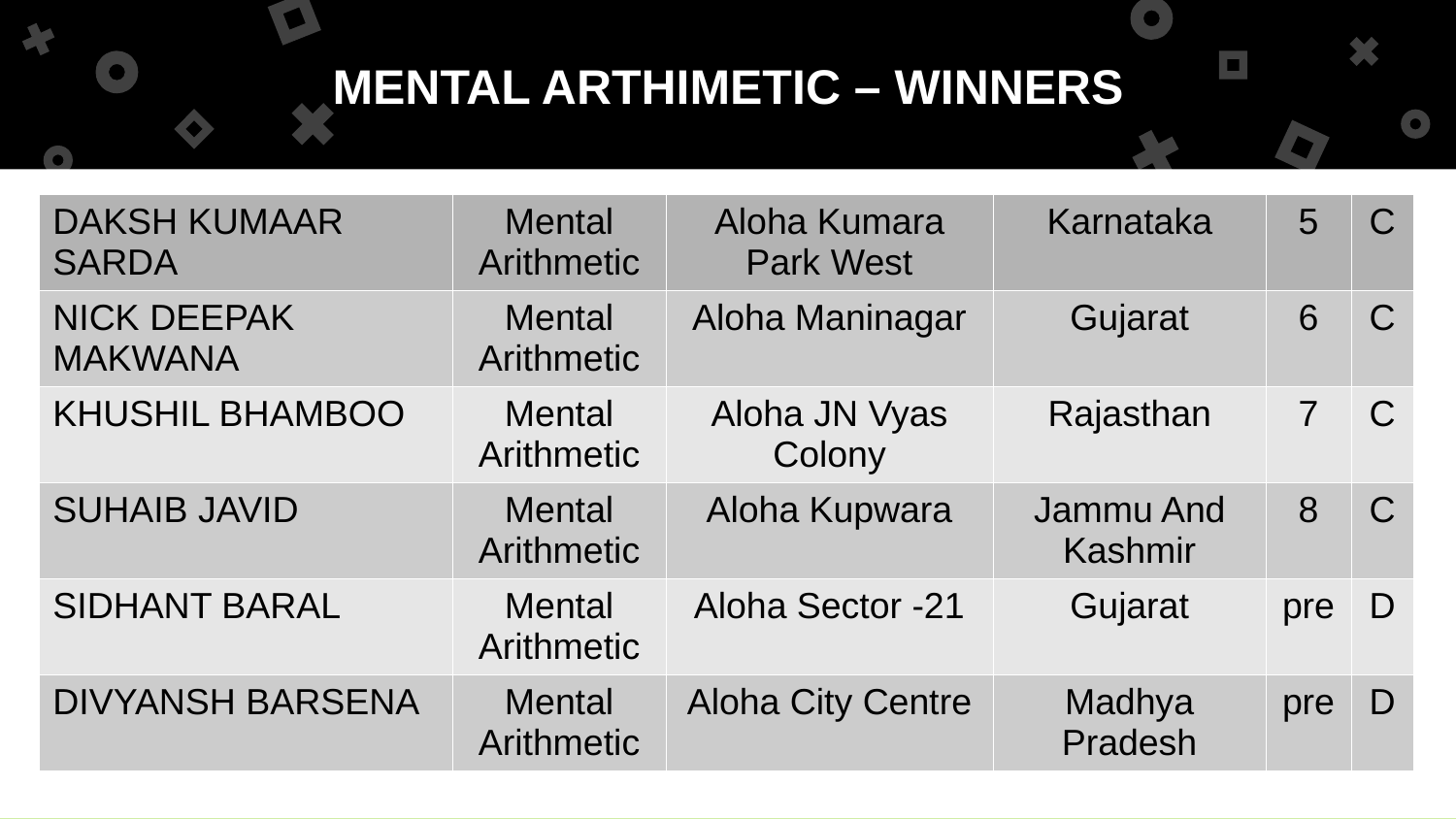

MENTAL ARTHIMETIC – WINNERS
| DAKSH KUMAAR SARDA | Mental Arithmetic | Aloha Kumara Park West | Karnataka | 5 | C |
| --- | --- | --- | --- | --- | --- |
| NICK DEEPAK MAKWANA | Mental Arithmetic | Aloha Maninagar | Gujarat | 6 | C |
| KHUSHIL BHAMBOO | Mental Arithmetic | Aloha JN Vyas Colony | Rajasthan | 7 | C |
| SUHAIB JAVID | Mental Arithmetic | Aloha Kupwara | Jammu And Kashmir | 8 | C |
| SIDHANT BARAL | Mental Arithmetic | Aloha Sector -21 | Gujarat | pre | D |
| DIVYANSH BARSENA | Mental Arithmetic | Aloha City Centre | Madhya Pradesh | pre | D |